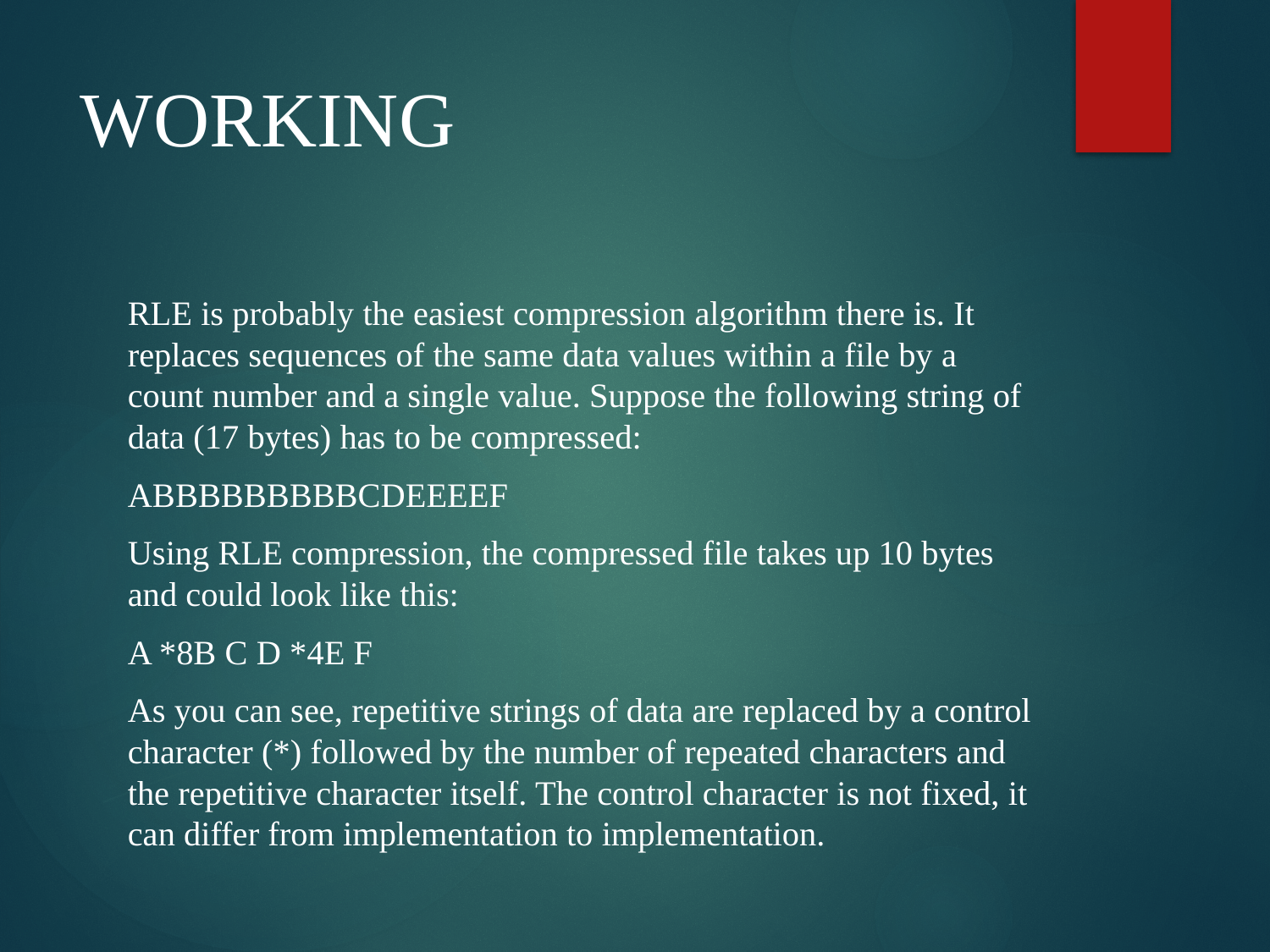

# WORKING
RLE is probably the easiest compression algorithm there is. It replaces sequences of the same data values within a file by a count number and a single value. Suppose the following string of data (17 bytes) has to be compressed:
ABBBBBBBBBCDEEEEF
Using RLE compression, the compressed file takes up 10 bytes and could look like this:
A *8B C D *4E F
As you can see, repetitive strings of data are replaced by a control character (*) followed by the number of repeated characters and the repetitive character itself. The control character is not fixed, it can differ from implementation to implementation.